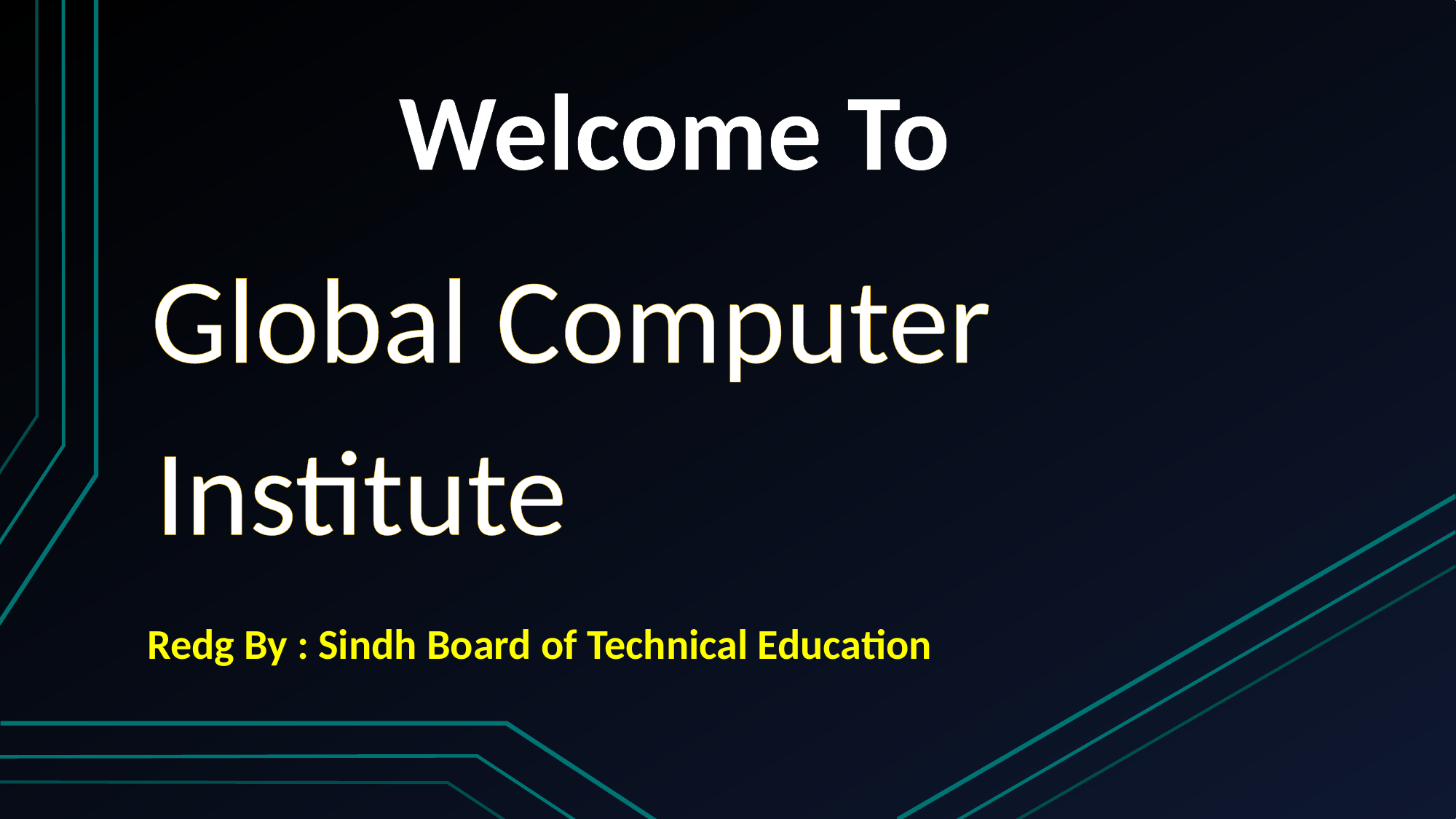

Welcome To
# Global Computer
Institute
Redg By : Sindh Board of Technical Education